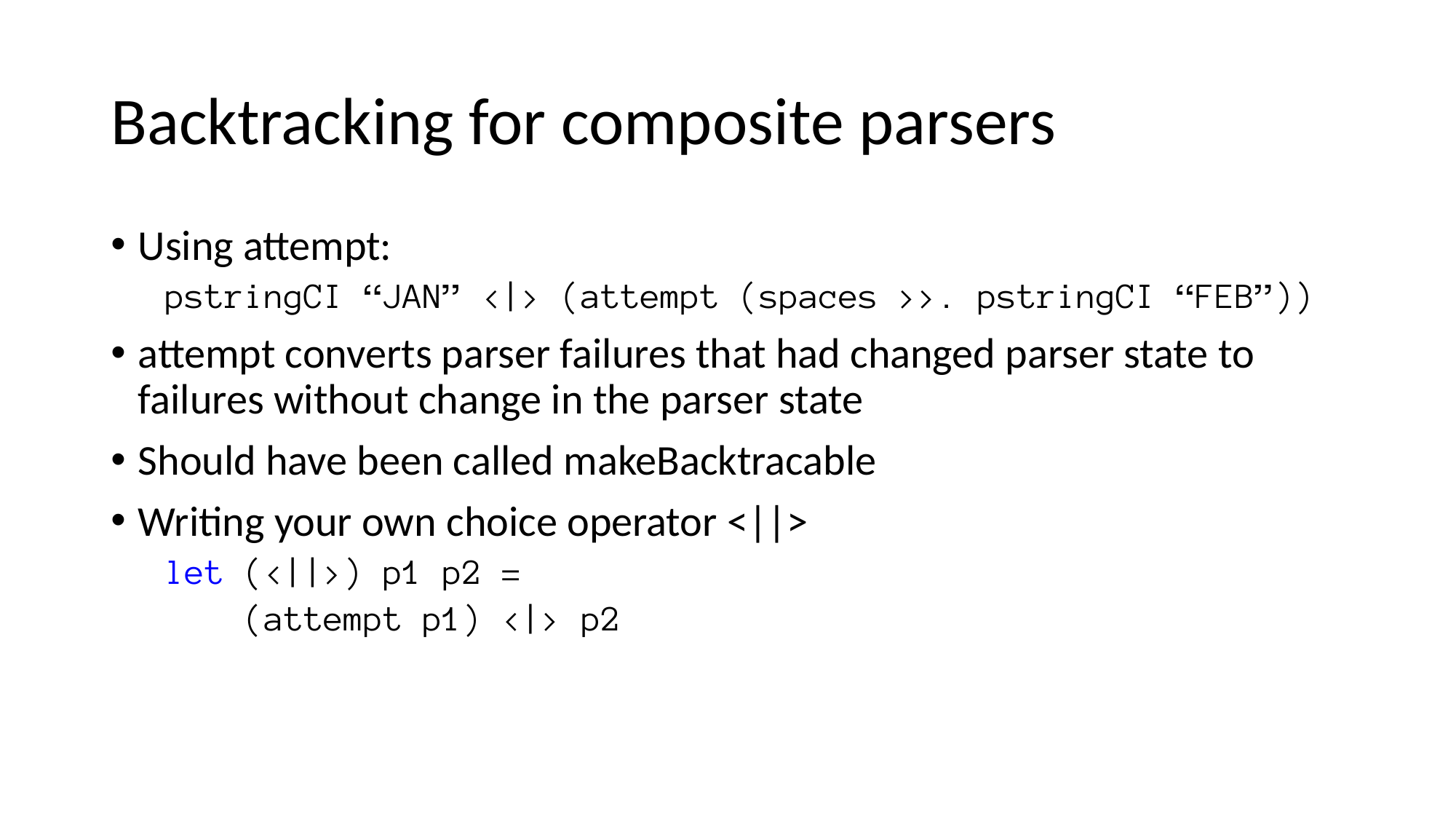

# Backtracking for composite parsers
Using attempt:
pstringCI “JAN” <|> (attempt (spaces >>. pstringCI “FEB”))
attempt converts parser failures that had changed parser state to failures without change in the parser state
Should have been called makeBacktracable
Writing your own choice operator <||>
let (<||>) p1 p2 =
    (attempt p1) <|> p2